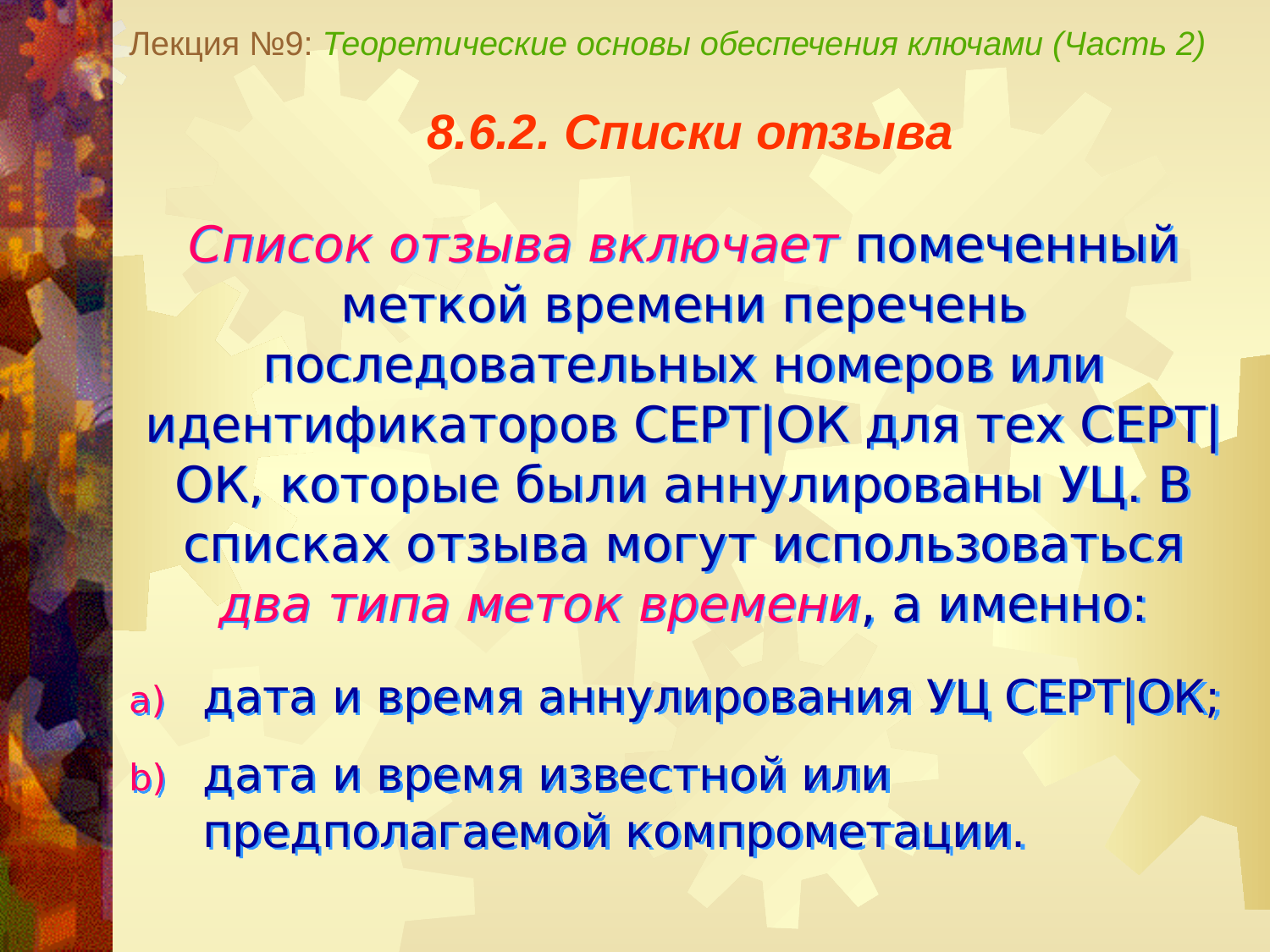

Лекция №9: Теоретические основы обеспечения ключами (Часть 2)
8.6.2. Списки отзыва
Список отзыва включает помеченный меткой времени перечень последовательных номеров или идентификаторов СЕРТ|ОК для тех СЕРТ|ОК, которые были аннулированы УЦ. В списках отзыва могут использоваться два типа меток времени, а именно:
дата и время аннулирования УЦ СЕРТ|ОК;
дата и время известной или предполагаемой компрометации.